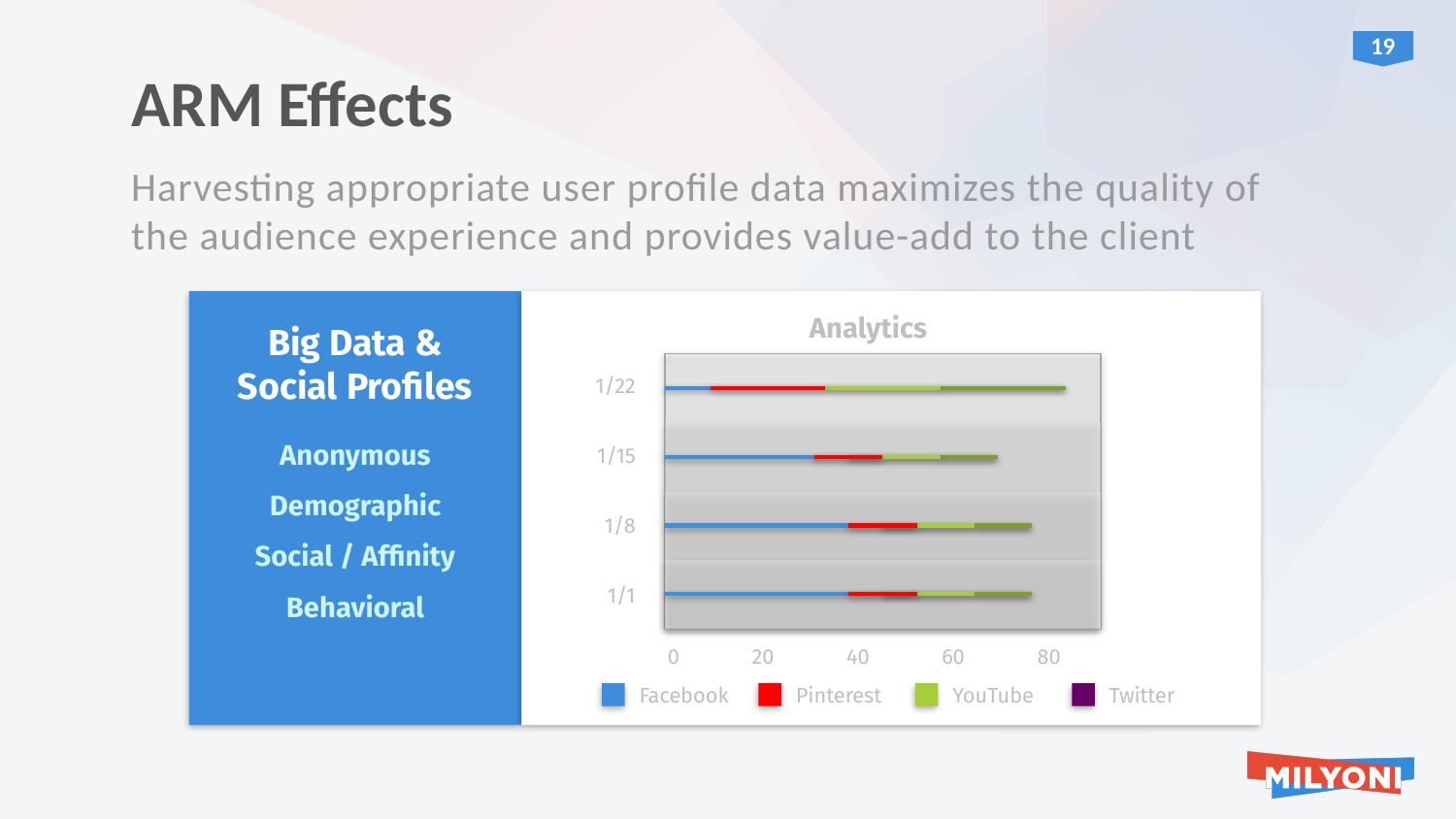

# ARM Effects
Harvesting appropriate user profile data maximizes the quality of the audience experience and provides value-add to the client

Analytics
Big Data &
Social Profiles

1/22
1/15
1/8
1/1
Anonymous
Demographic
Social / Affinity
Behavioral

0             20             40             60             80
Facebook

Pinterest

YouTube

Twitter